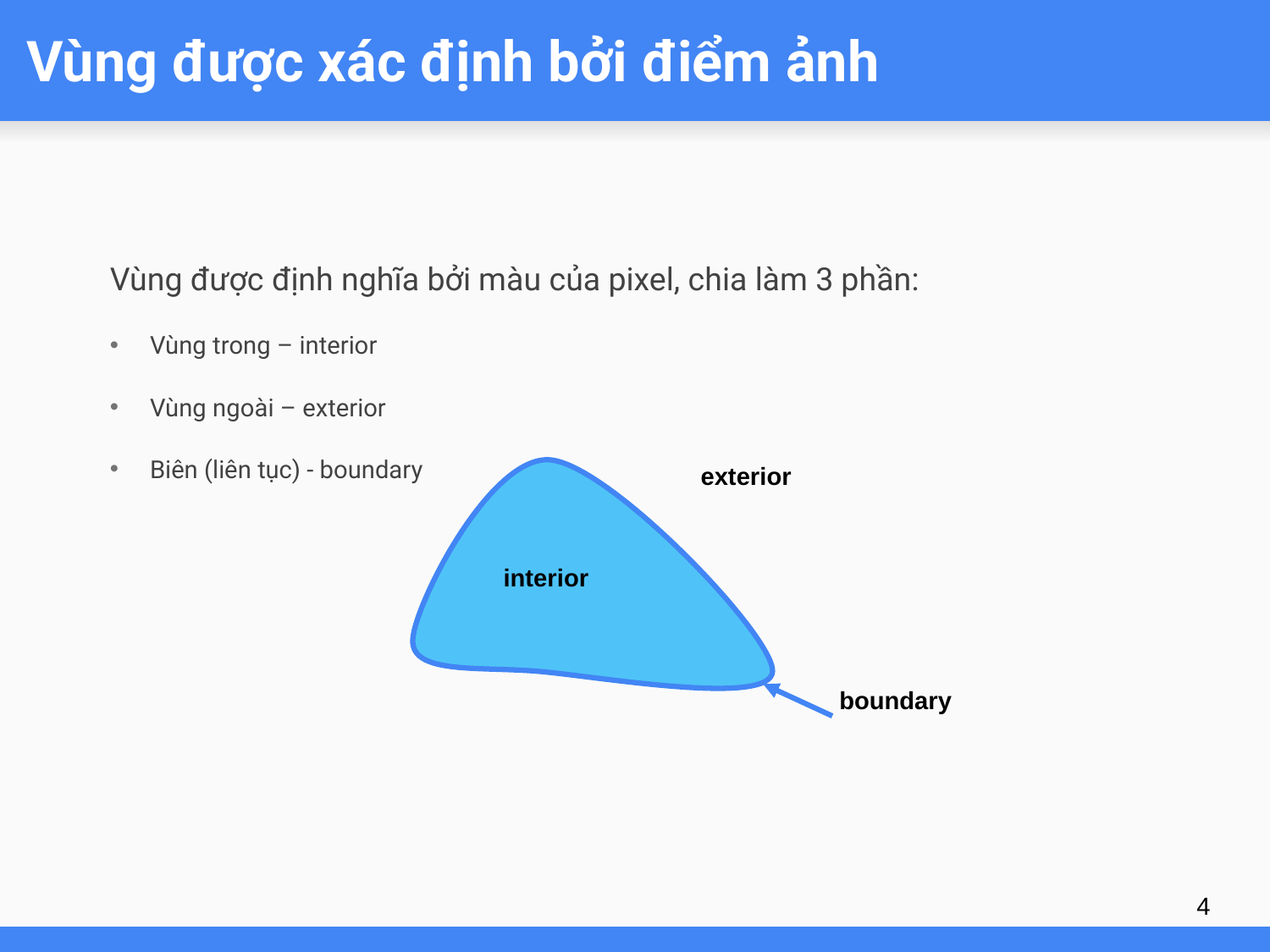

# Vùng được xác định bởi điểm ảnh
Vùng được định nghĩa bởi màu của pixel, chia làm 3 phần:
Vùng trong – interior
Vùng ngoài – exterior
Biên (liên tục) - boundary

exterior
interior
boundary

4